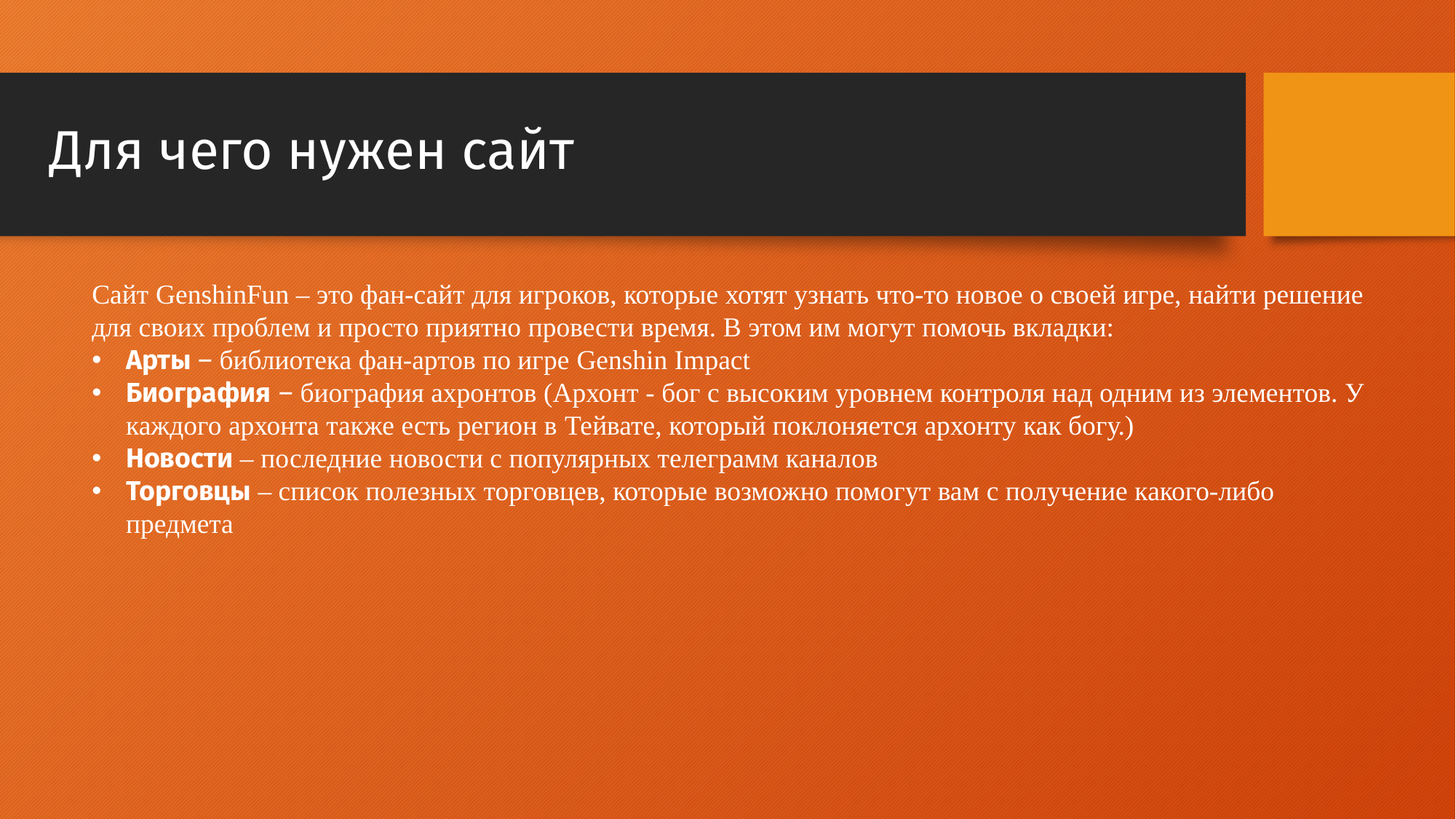

# Для чего нужен сайт
Сайт GenshinFun – это фан-сайт для игроков, которые хотят узнать что-то новое о своей игре, найти решение для своих проблем и просто приятно провести время. В этом им могут помочь вкладки:
Арты – библиотека фан-артов по игре Genshin Impact
Биография – биография ахронтов (Архонт - бог с высоким уровнем контроля над одним из элементов. У каждого архонта также есть регион в Тейвате, который поклоняется архонту как богу.)
Новости – последние новости с популярных телеграмм каналов
Торговцы – список полезных торговцев, которые возможно помогут вам с получение какого-либо предмета